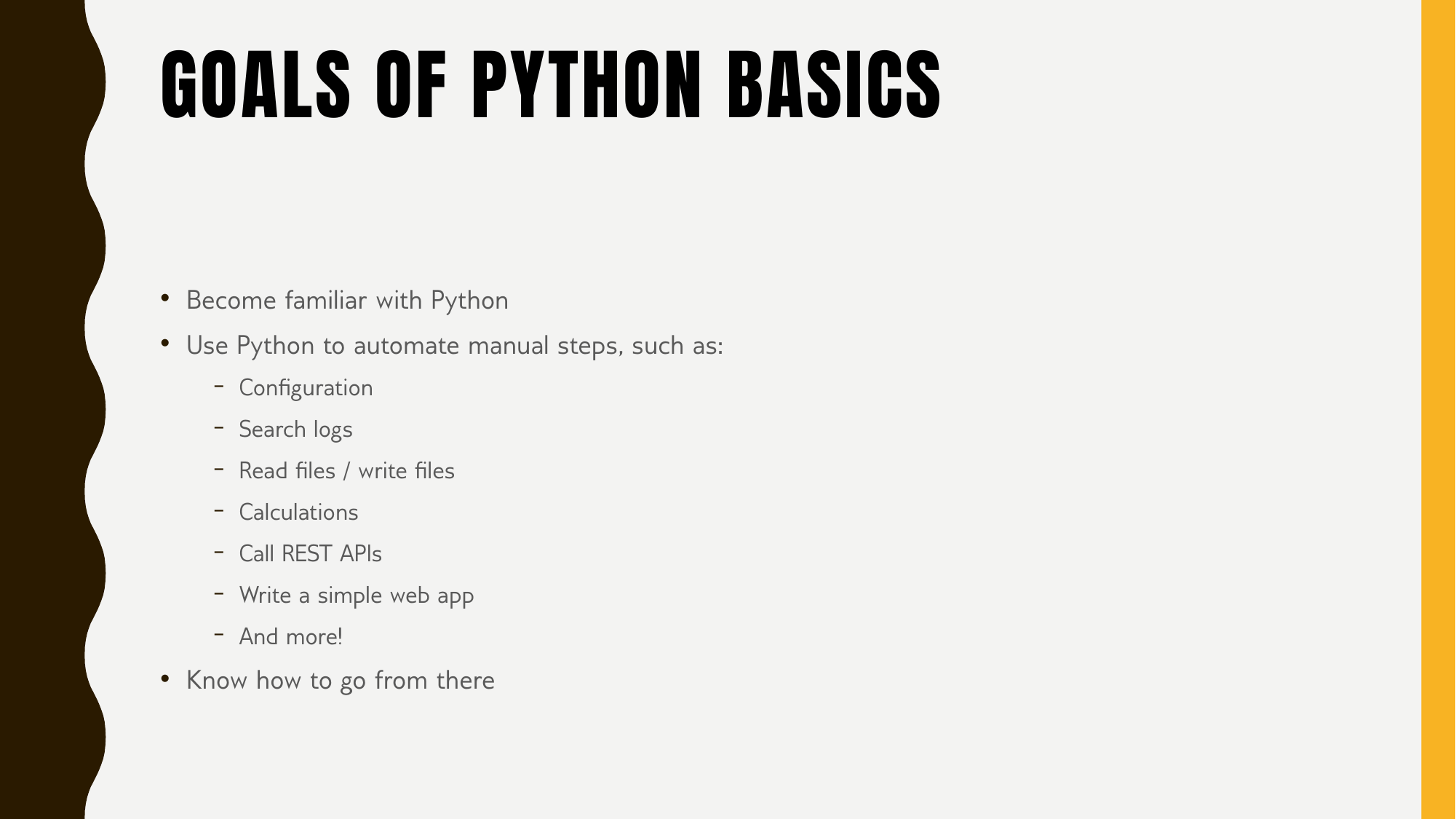

# Goals of Python basics
Become familiar with Python
Use Python to automate manual steps, such as:
Configuration
Search logs
Read files / write files
Calculations
Call REST APIs
Write a simple web app
And more!
Know how to go from there